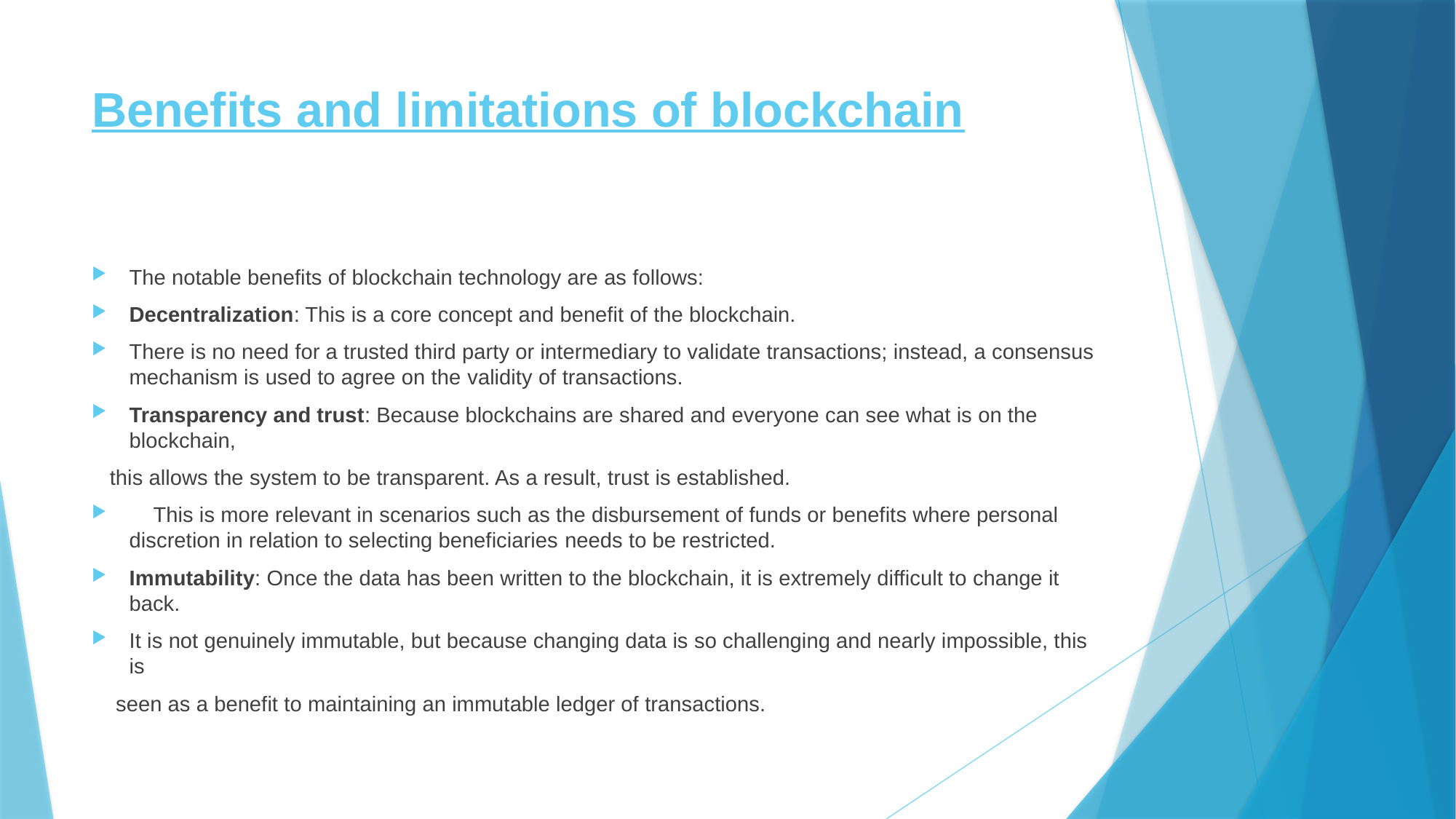

# Benefits and limitations of blockchain
The notable benefits of blockchain technology are as follows:
Decentralization: This is a core concept and benefit of the blockchain.
There is no need for a trusted third party or intermediary to validate transactions; instead, a consensus mechanism is used to agree on the validity of transactions.
Transparency and trust: Because blockchains are shared and everyone can see what is on the blockchain,
   this allows the system to be transparent. As a result, trust is established.
    This is more relevant in scenarios such as the disbursement of funds or benefits where personal discretion in relation to selecting beneficiaries needs to be restricted.
Immutability: Once the data has been written to the blockchain, it is extremely difficult to change it back.
It is not genuinely immutable, but because changing data is so challenging and nearly impossible, this is
    seen as a benefit to maintaining an immutable ledger of transactions.